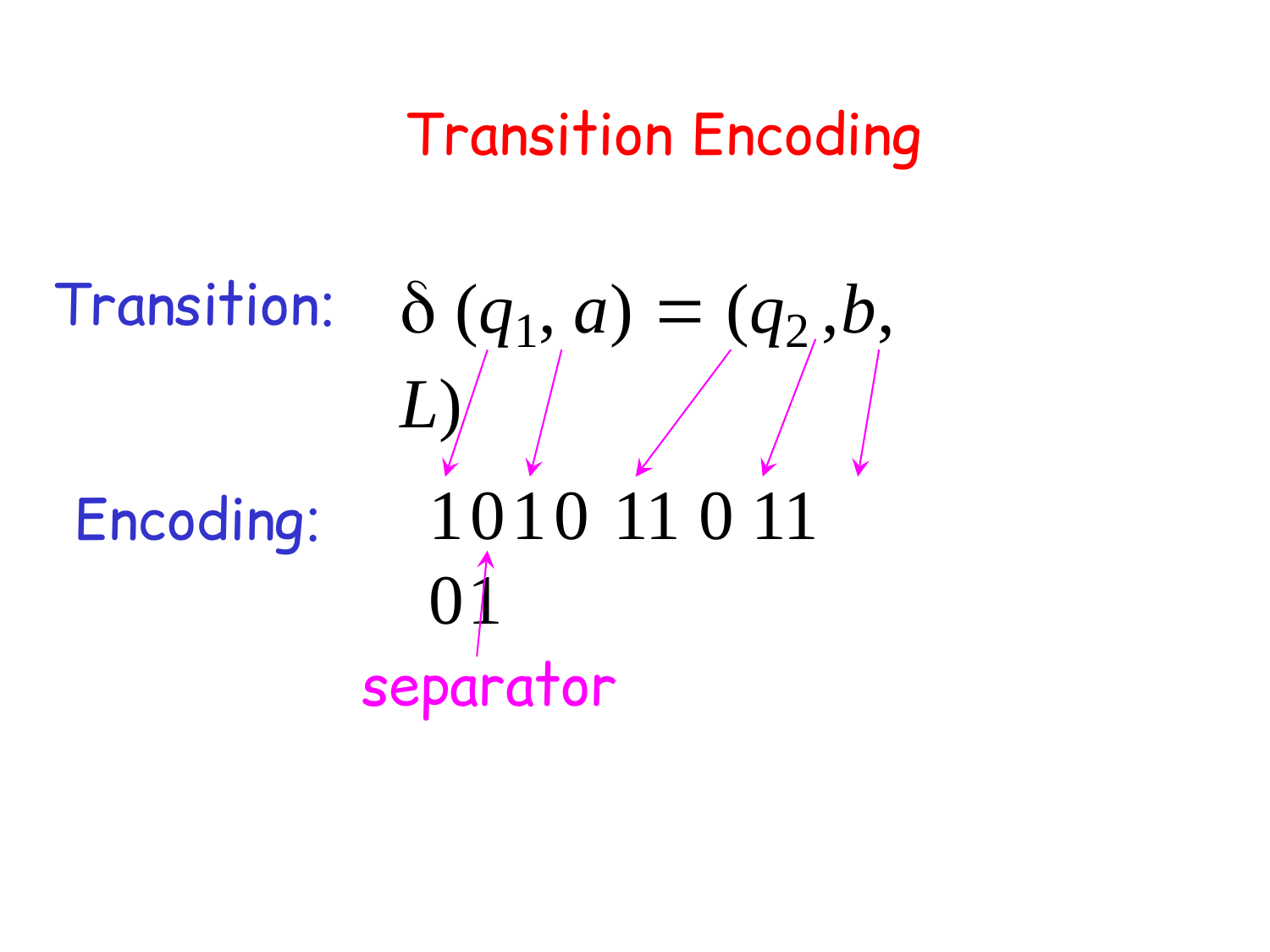

Transition Encoding
# δ (q1, a) = (q2 ,b, L)
Transition:

1010 11 0 11 01
Encoding:

separator